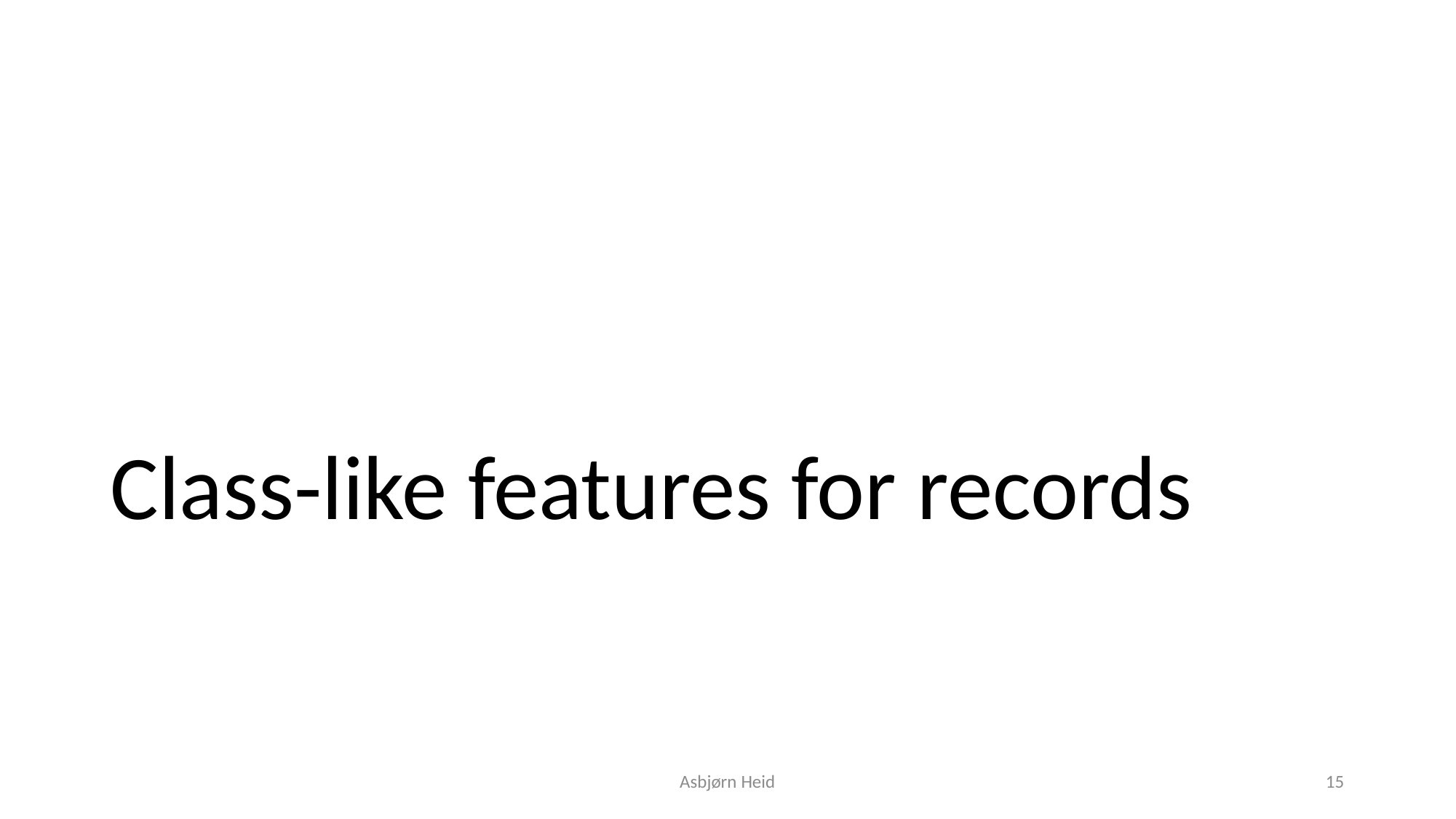

# Class-like features for records

Asbjørn Heid
15